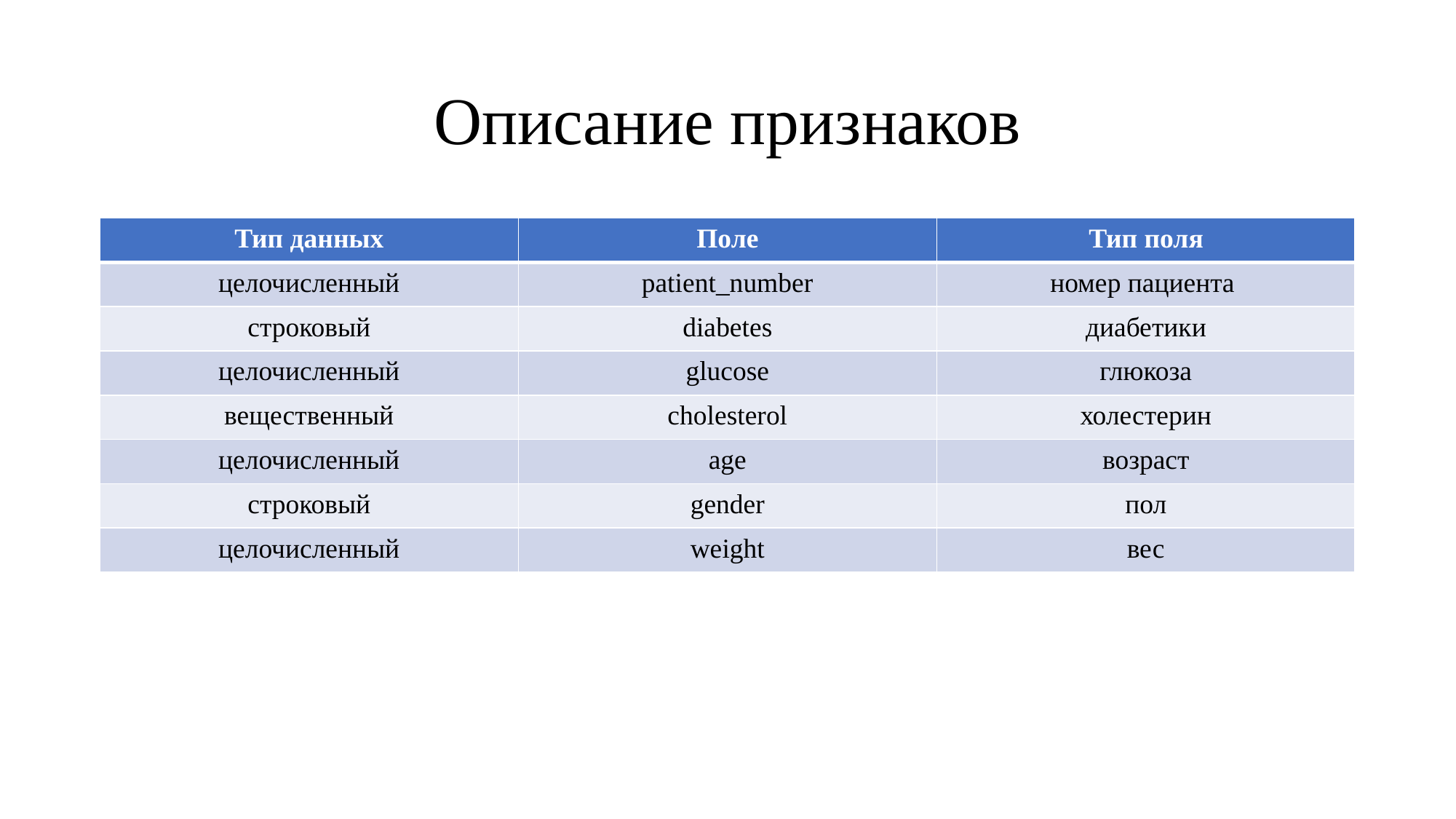

# Описание признаков
| Тип данных | Поле | Тип поля |
| --- | --- | --- |
| целочисленный | patient\_number | номер пациента |
| строковый | diabetes | диабетики |
| целочисленный | glucose | глюкоза |
| вещественный | cholesterol | холестерин |
| целочисленный | age | возраст |
| строковый | gender | пол |
| целочисленный | weight | вес |